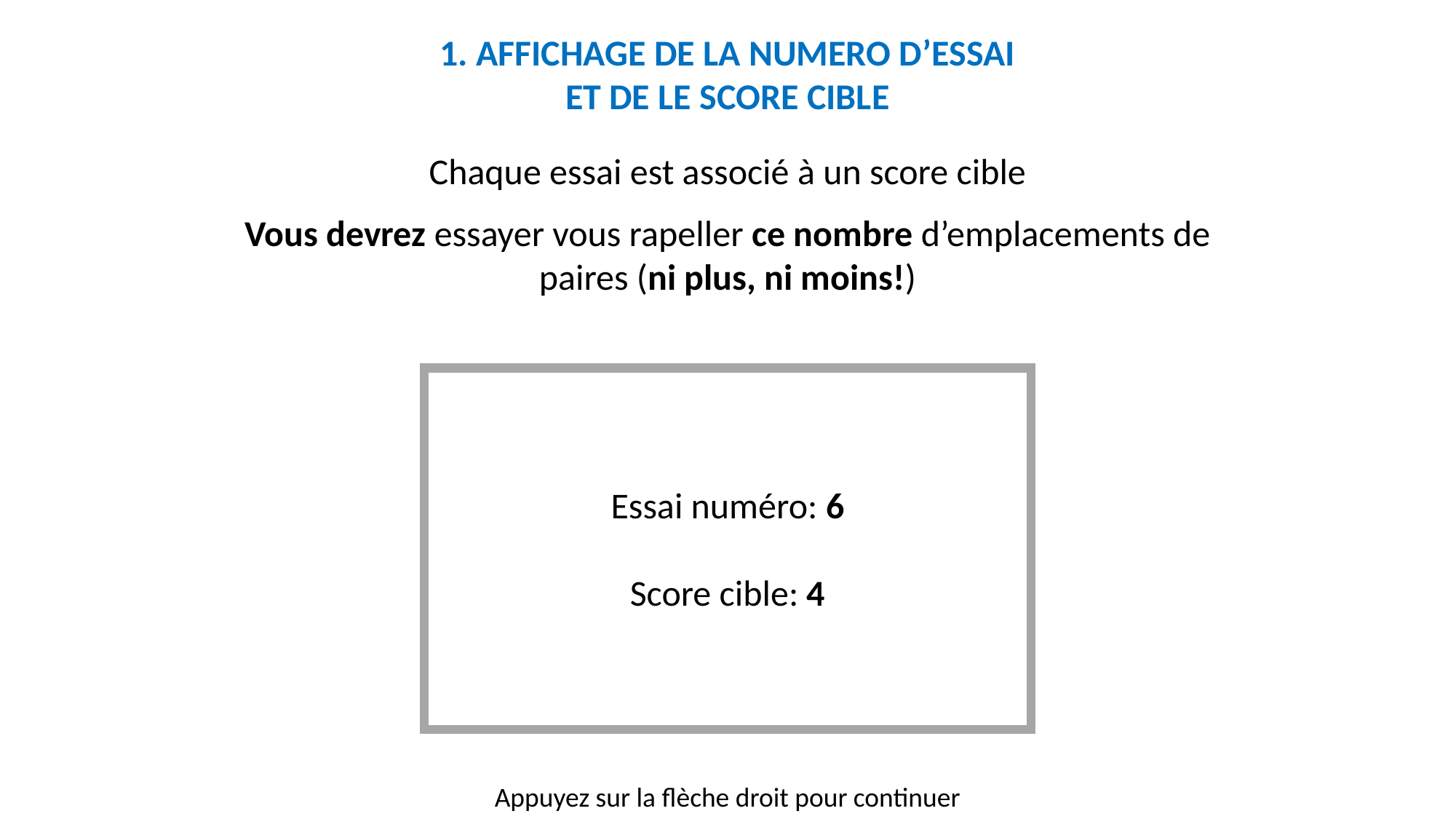

1. AFFICHAGE DE LA NUMERO D’ESSAI ET DE LE SCORE CIBLE
Chaque essai est associé à un score cible
Vous devrez essayer vous rapeller ce nombre d’emplacements de paires (ni plus, ni moins!)

Essai numéro: 6

Score cible: 4
Appuyez sur la flèche droit pour continuer